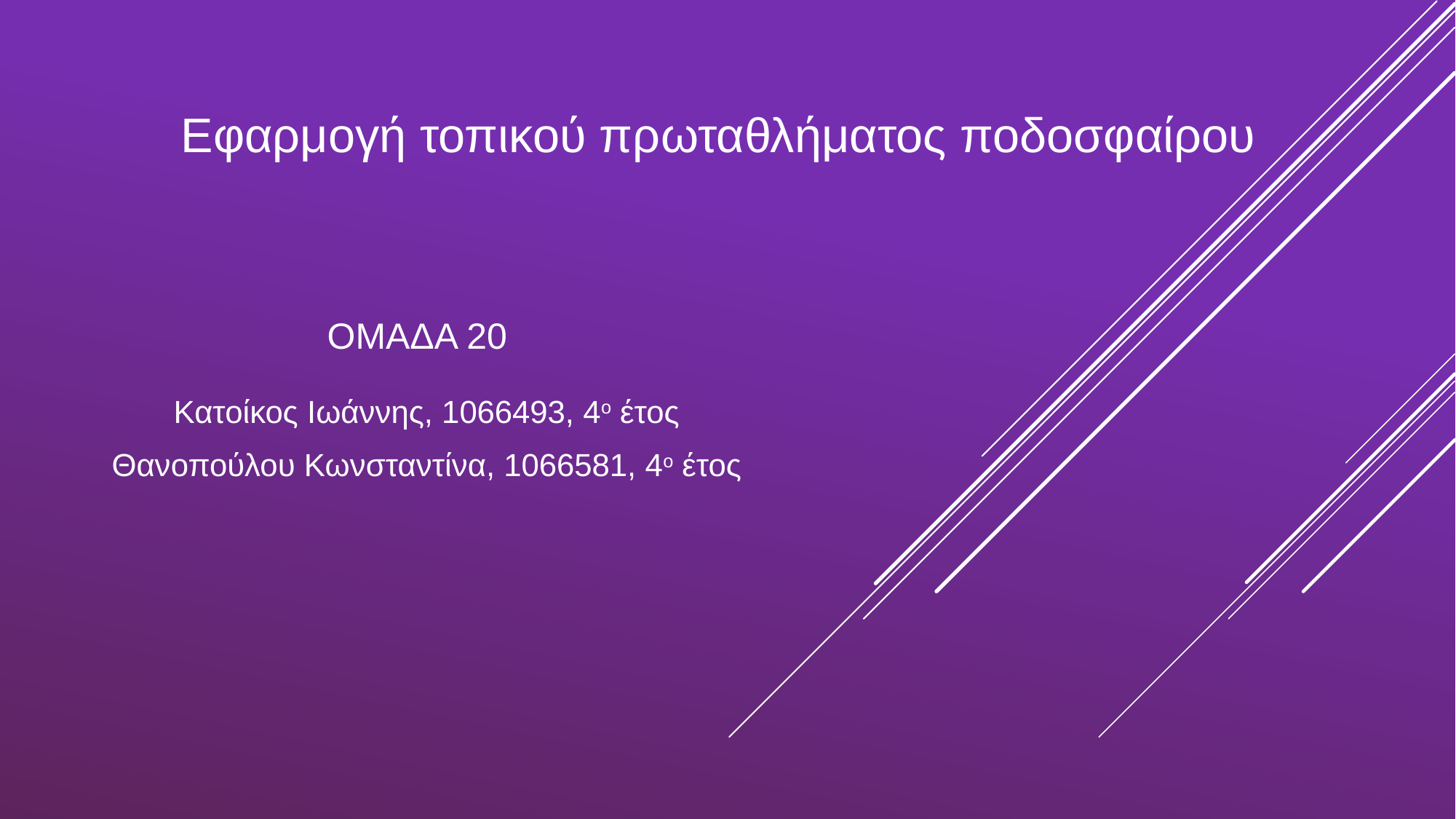

Εφαρμογή τοπικού πρωταθλήματος ποδοσφαίρου
ΟΜΑΔΑ 20
Κατοίκος Ιωάννης, 1066493, 4ο έτος
Θανοπούλου Κωνσταντίνα, 1066581, 4ο έτος